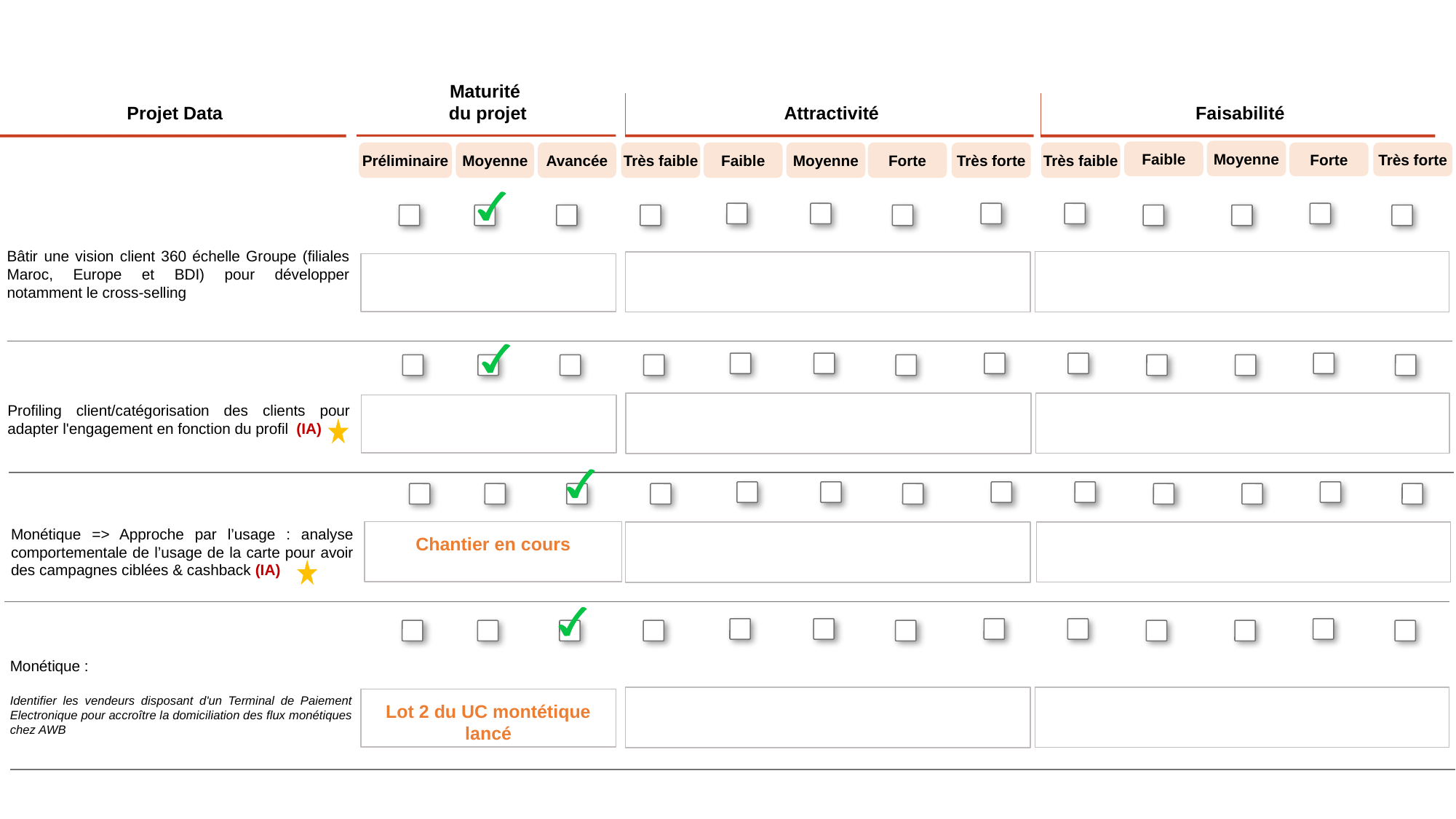

Maturité
du projet
Projet Data
Attractivité
Faisabilité
Moyenne
Faible
Préliminaire
Moyenne
Avancée
Très faible
Faible
Moyenne
Forte
Très forte
Très faible
Forte
Très forte

Bâtir une vision client 360 échelle Groupe (filiales Maroc, Europe et BDI) pour développer notamment le cross-selling

Profiling client/catégorisation des clients pour adapter l'engagement en fonction du profil  (IA)

Monétique => Approche par l’usage : analyse comportementale de l’usage de la carte pour avoir des campagnes ciblées & cashback (IA)
Chantier en cours

Monétique :

Identifier les vendeurs disposant d'un Terminal de Paiement Electronique pour accroître la domiciliation des flux monétiques chez AWB

Lot 2 du UC montétique lancé